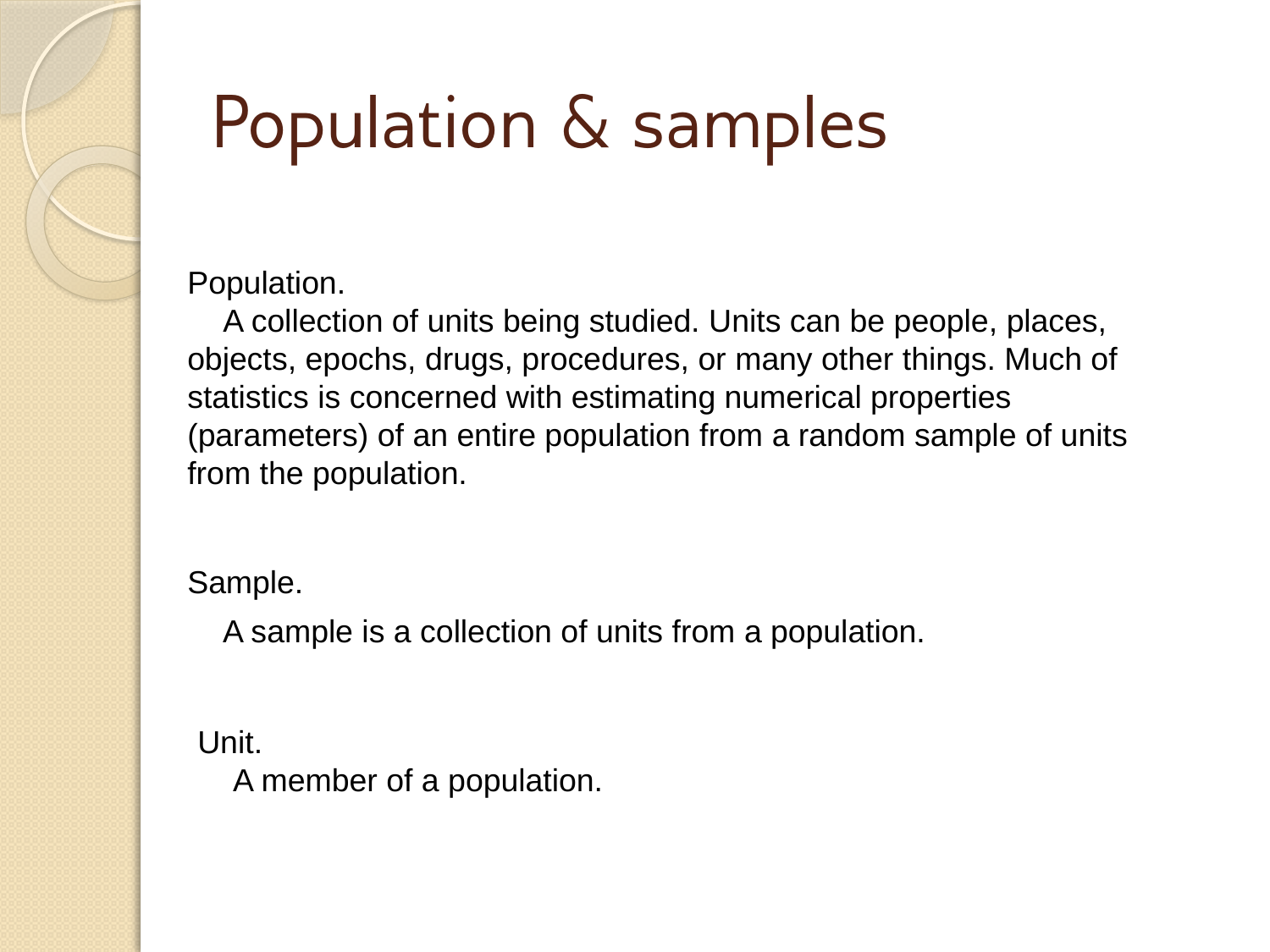

# Population & samples
Population.
    A collection of units being studied. Units can be people, places, objects, epochs, drugs, procedures, or many other things. Much of statistics is concerned with estimating numerical properties (parameters) of an entire population from a random sample of units from the population.
Sample.
    A sample is a collection of units from a population.
Unit.
    A member of a population.